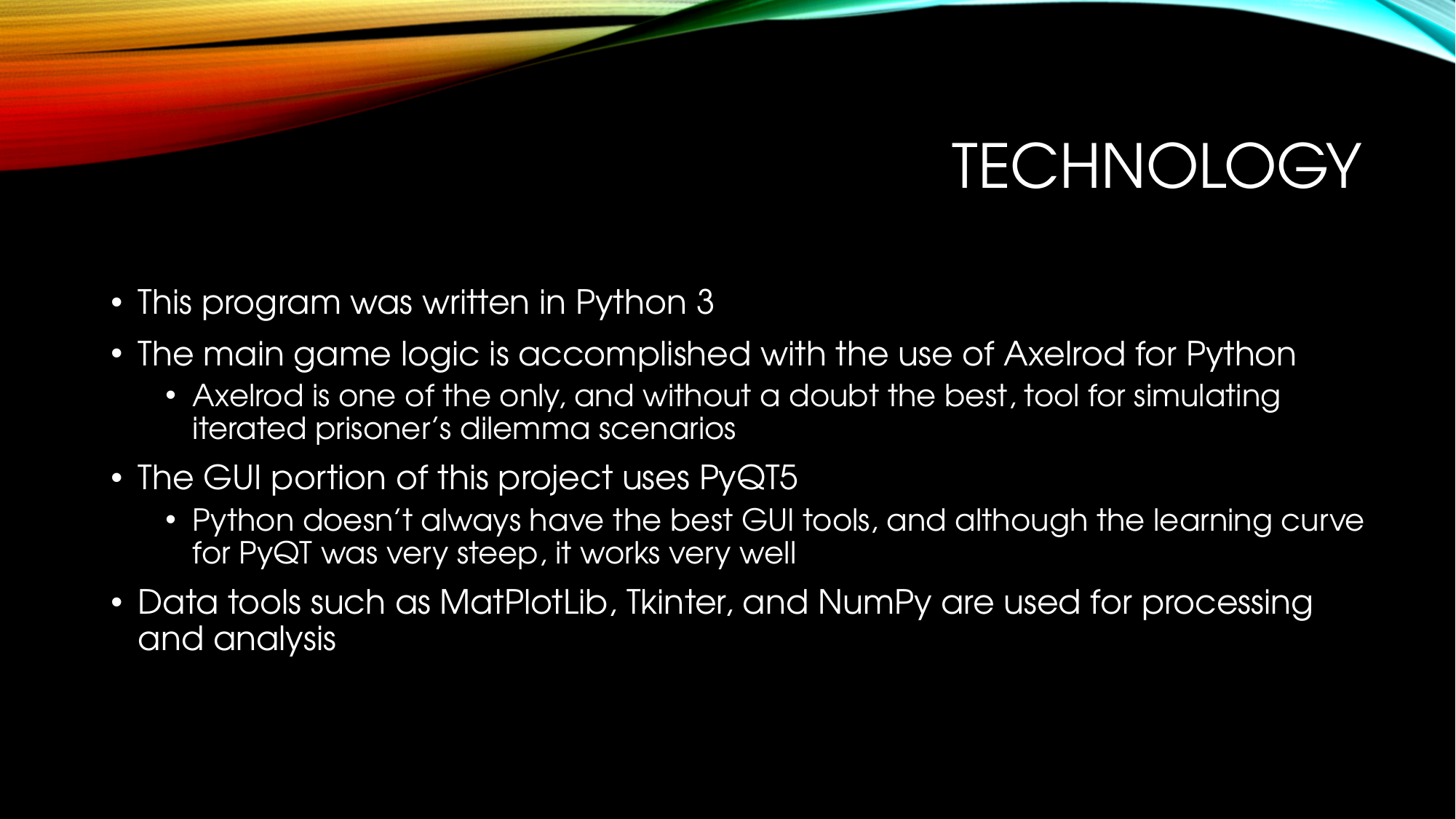

# Technology

This program was written in Python 3
The main game logic is accomplished with the use of Axelrod for Python
Axelrod is one of the only, and without a doubt the best, tool for simulating iterated prisoner’s dilemma scenarios
The GUI portion of this project uses PyQT5
Python doesn’t always have the best GUI tools, and although the learning curve for PyQT was very steep, it works very well
Data tools such as MatPlotLib, Tkinter, and NumPy are used for processing and analysis